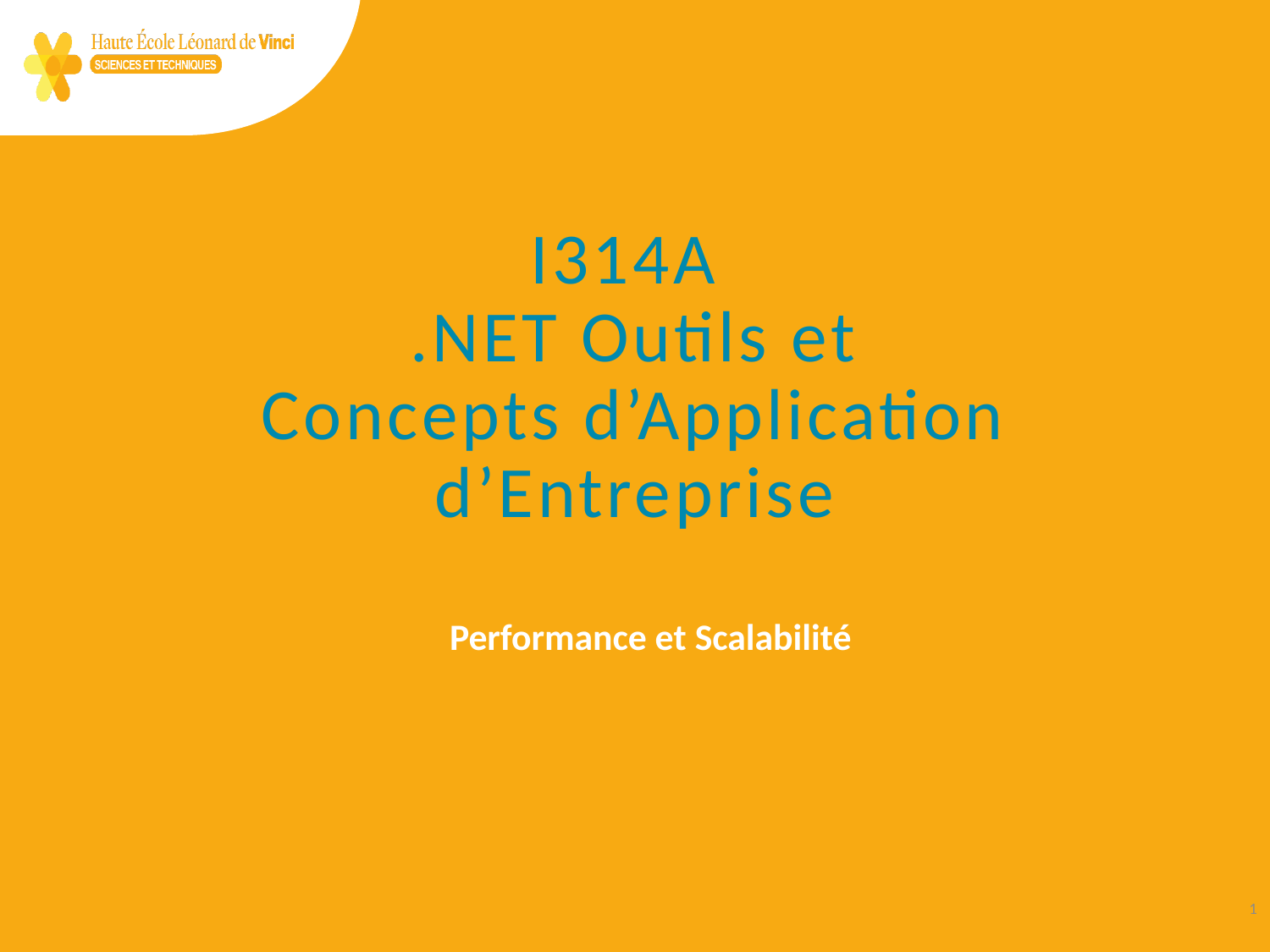

# I314A .NET Outils et Concepts d’Application d’Entreprise
Performance et Scalabilité
1